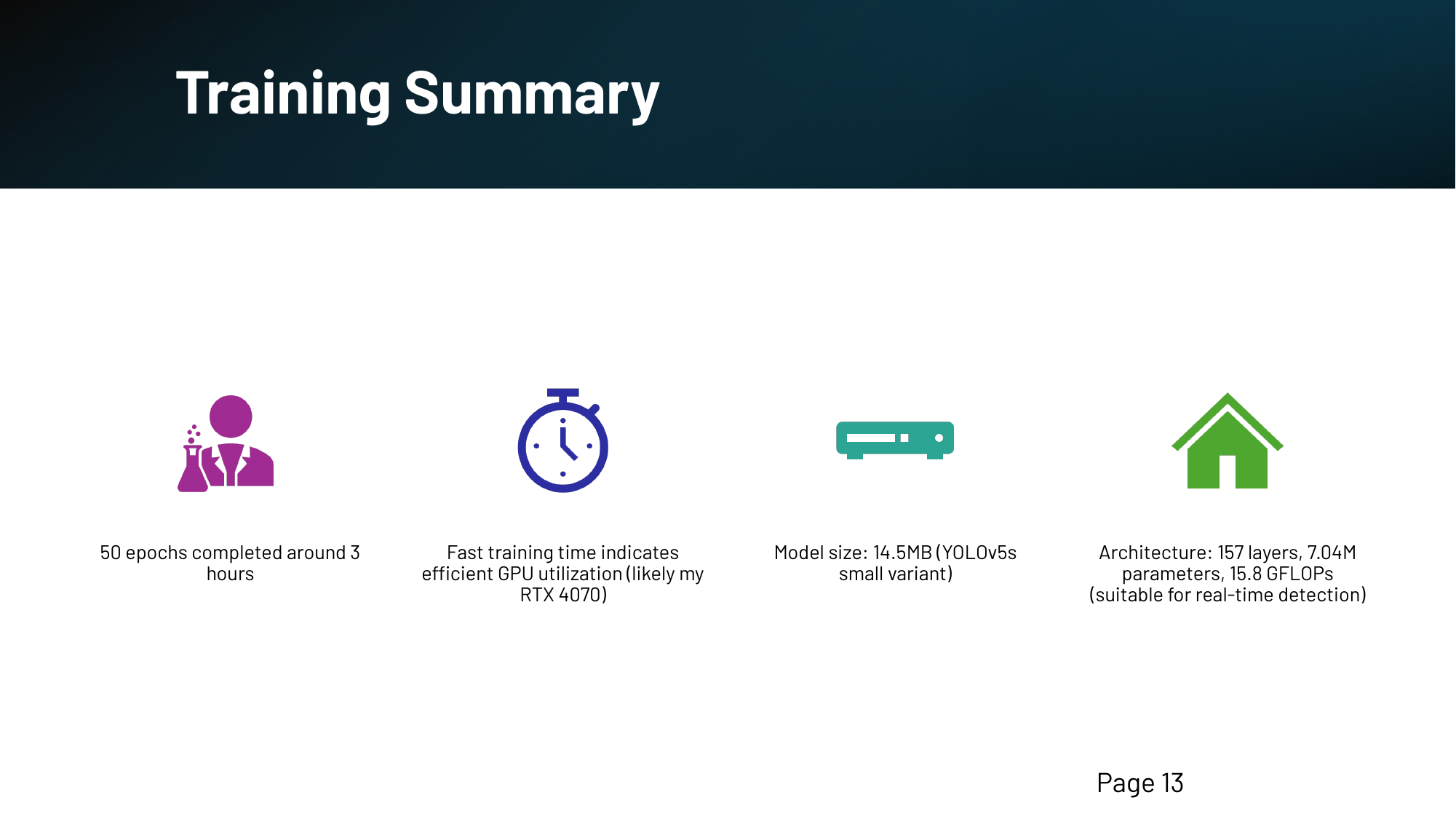

# Training Summary
50 epochs completed around 3 hours
Fast training time indicates efficient GPU utilization (likely my RTX 4070)
Model size: 14.5MB (YOLOv5s small variant)
Architecture: 157 layers, 7.04M parameters, 15.8 GFLOPs (suitable for real-time detection)
Page 13